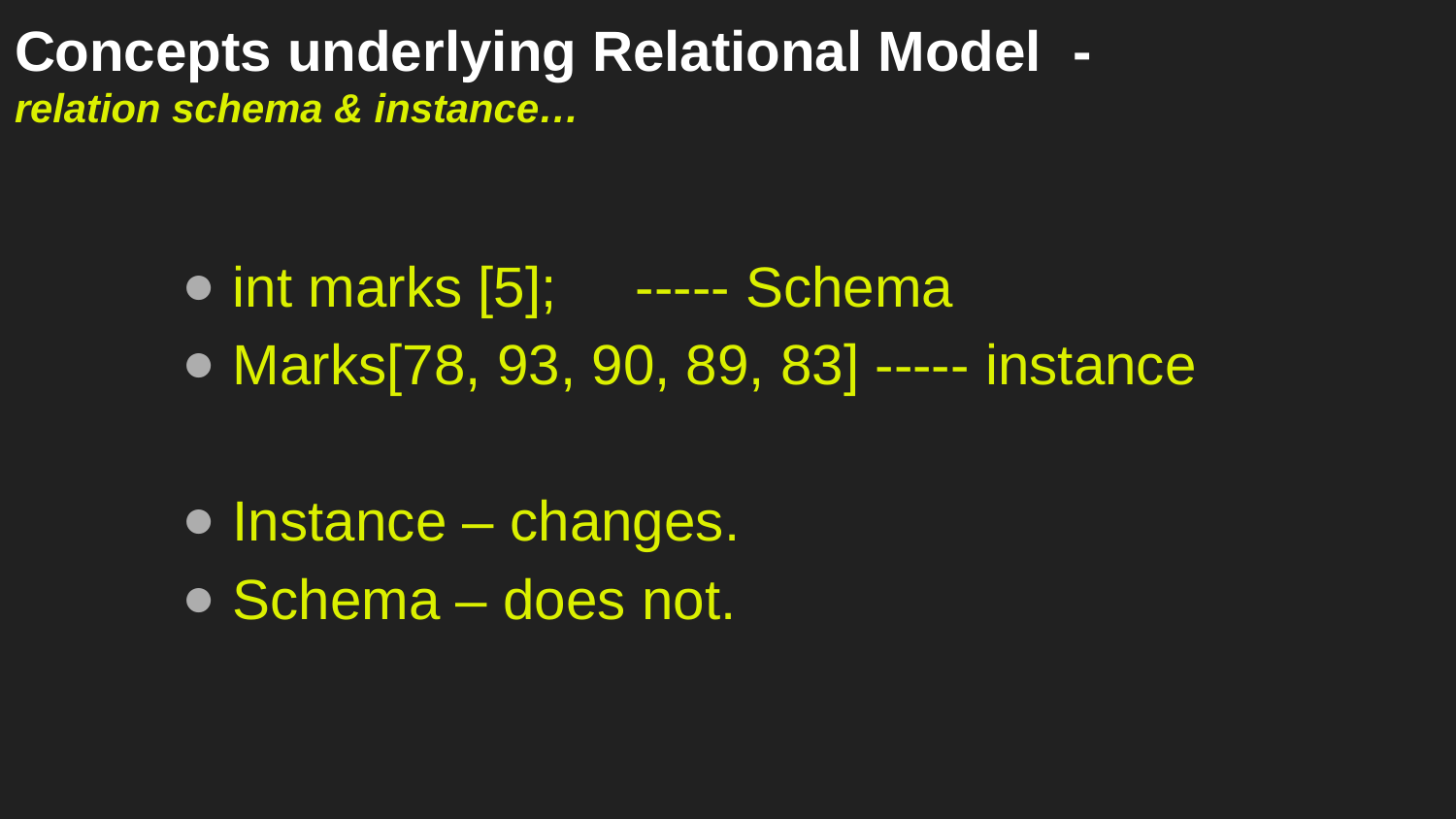

# Concepts underlying Relational Model  -
relation schema & instance…
int marks [5];     ----- Schema
Marks[78, 93, 90, 89, 83] ----- instance

Instance – changes.
Schema – does not.